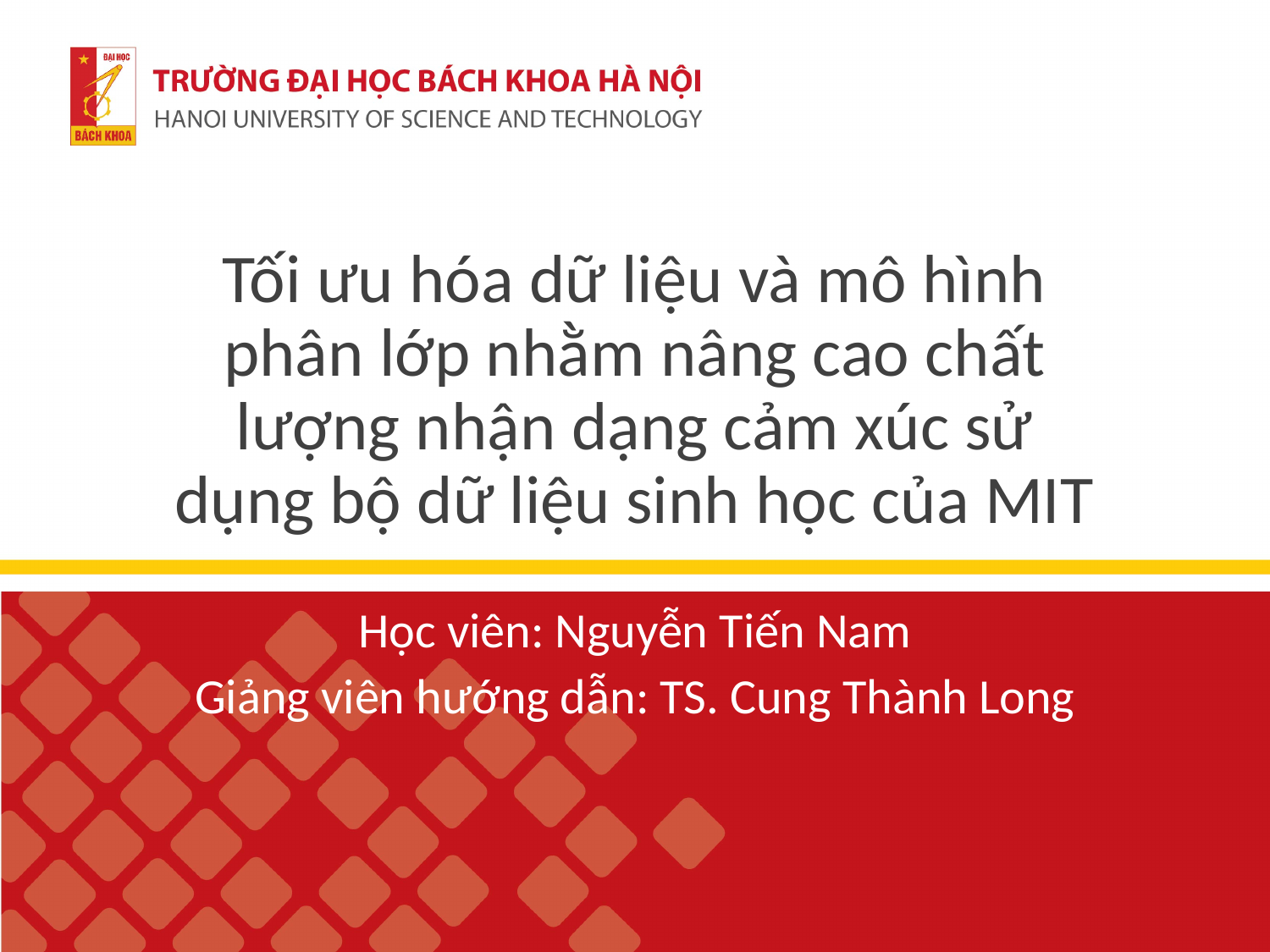

# Tối ưu hóa dữ liệu và mô hình phân lớp nhằm nâng cao chất lượng nhận dạng cảm xúc sử dụng bộ dữ liệu sinh học của MIT
Học viên: Nguyễn Tiến Nam
Giảng viên hướng dẫn: TS. Cung Thành Long